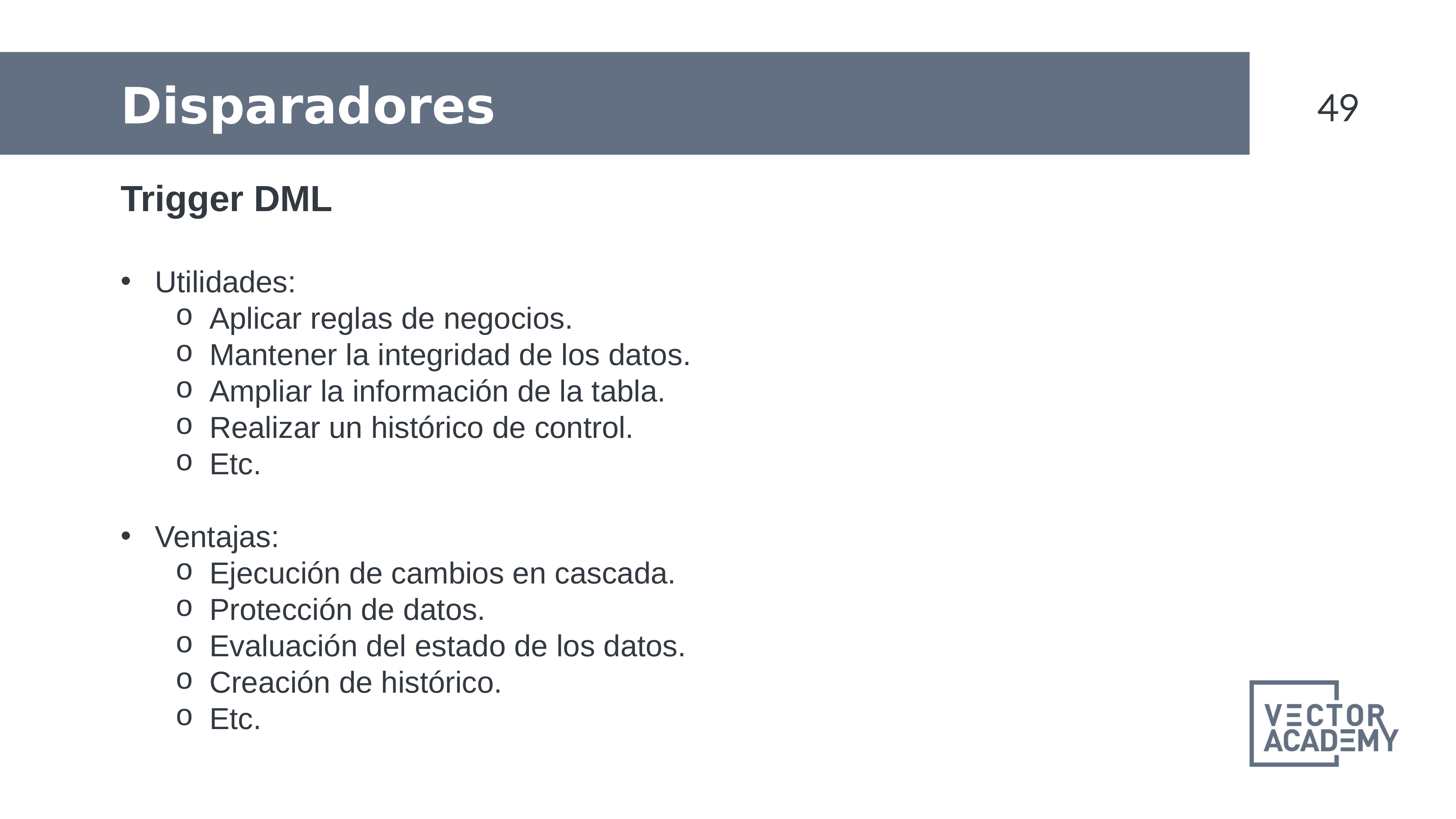

Disparadores

Trigger DML

Utilidades:
Aplicar reglas de negocios.
Mantener la integridad de los datos.
Ampliar la información de la tabla.
Realizar un histórico de control.
Etc.

Ventajas:
Ejecución de cambios en cascada.
Protección de datos.
Evaluación del estado de los datos.
Creación de histórico.
Etc.